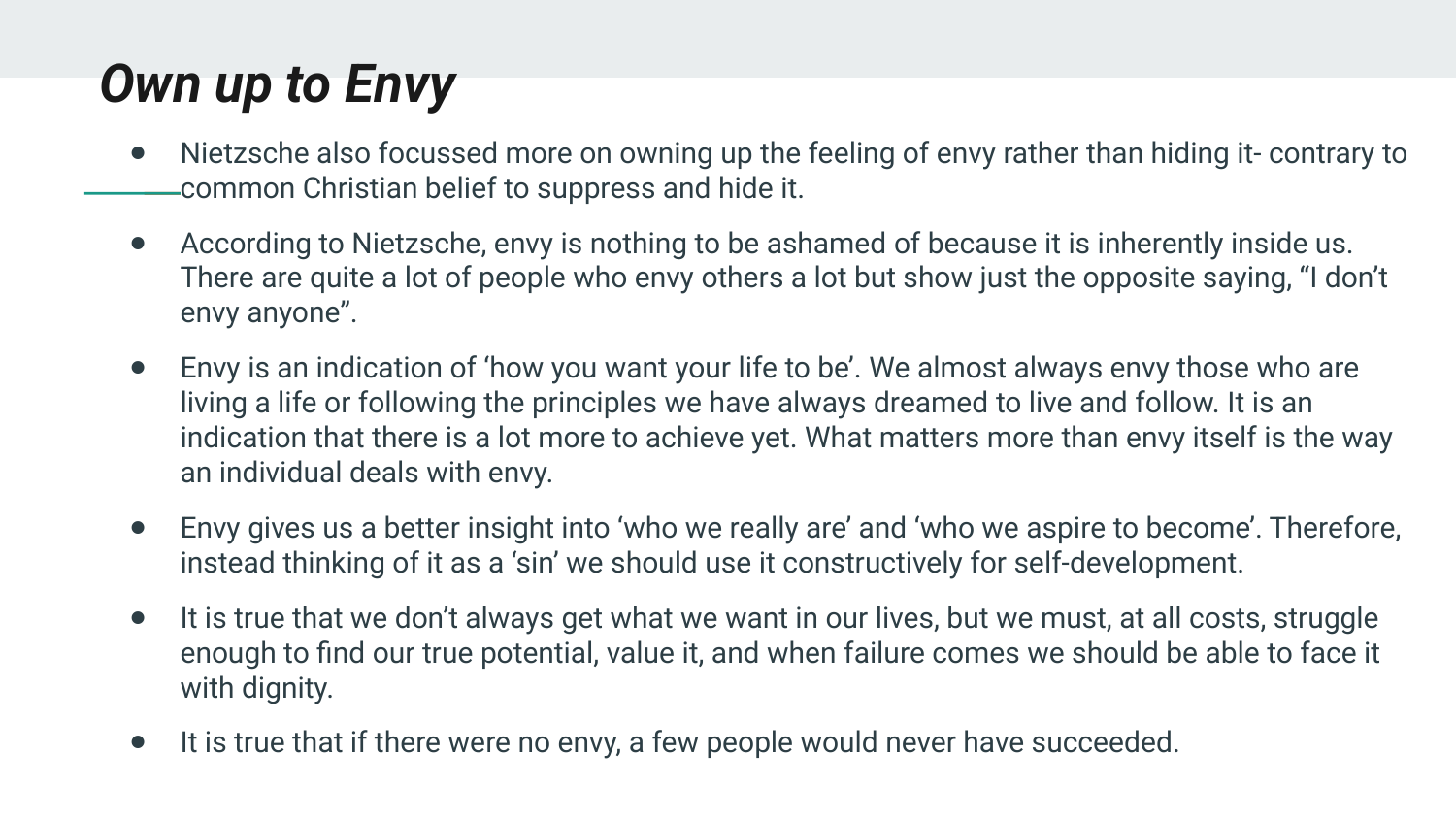

# Own up to Envy
Nietzsche also focussed more on owning up the feeling of envy rather than hiding it- contrary to common Christian belief to suppress and hide it.
According to Nietzsche, envy is nothing to be ashamed of because it is inherently inside us. There are quite a lot of people who envy others a lot but show just the opposite saying, “I don’t envy anyone”.
Envy is an indication of ‘how you want your life to be’. We almost always envy those who are living a life or following the principles we have always dreamed to live and follow. It is an indication that there is a lot more to achieve yet. What matters more than envy itself is the way an individual deals with envy.
Envy gives us a better insight into ‘who we really are’ and ‘who we aspire to become’. Therefore, instead thinking of it as a ‘sin’ we should use it constructively for self-development.
It is true that we don’t always get what we want in our lives, but we must, at all costs, struggle enough to find our true potential, value it, and when failure comes we should be able to face it with dignity.
It is true that if there were no envy, a few people would never have succeeded.